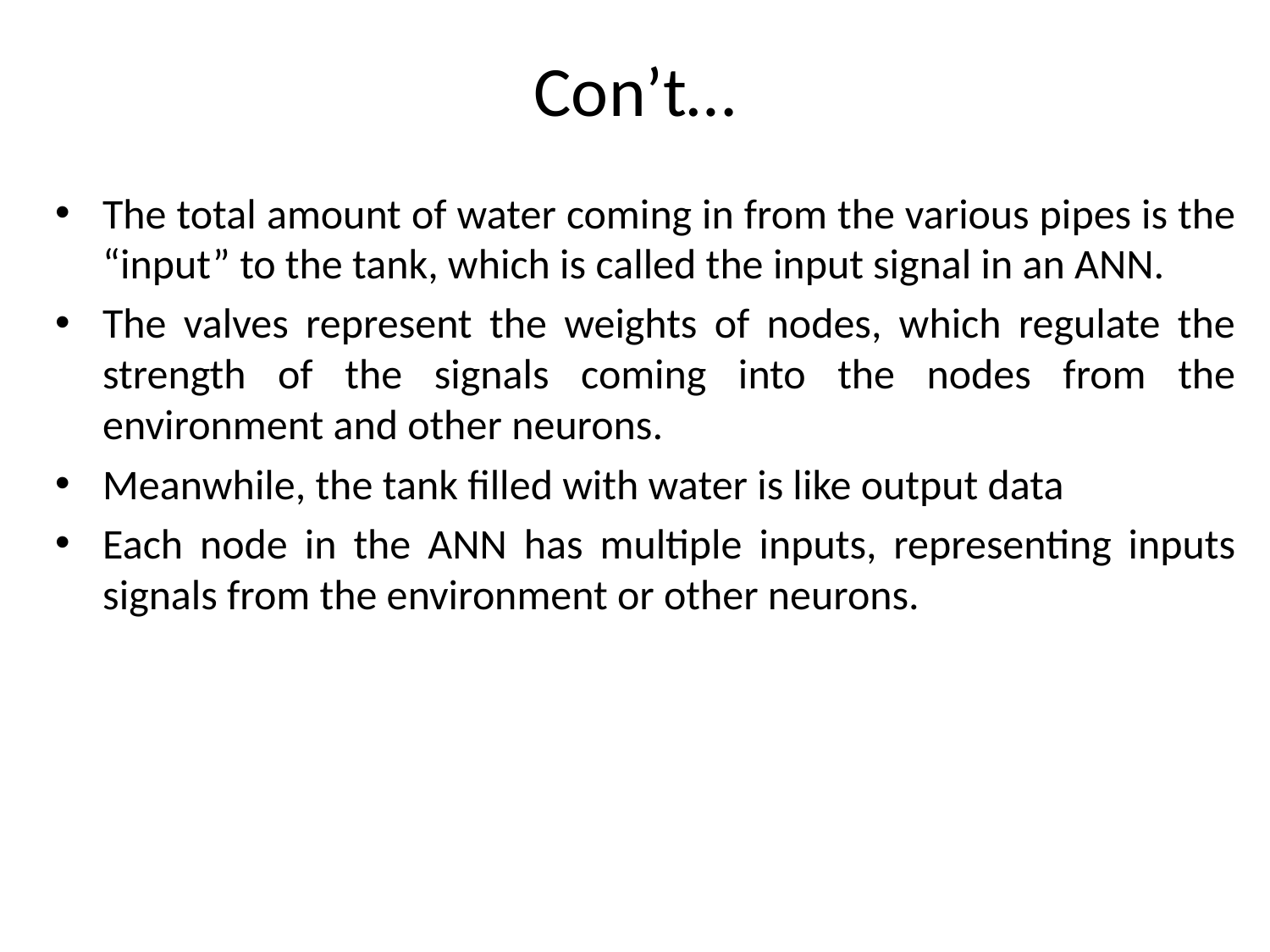

# Con’t…
The total amount of water coming in from the various pipes is the “input” to the tank, which is called the input signal in an ANN.
The valves represent the weights of nodes, which regulate the strength of the signals coming into the nodes from the environment and other neurons.
Meanwhile, the tank filled with water is like output data
Each node in the ANN has multiple inputs, representing inputs signals from the environment or other neurons.